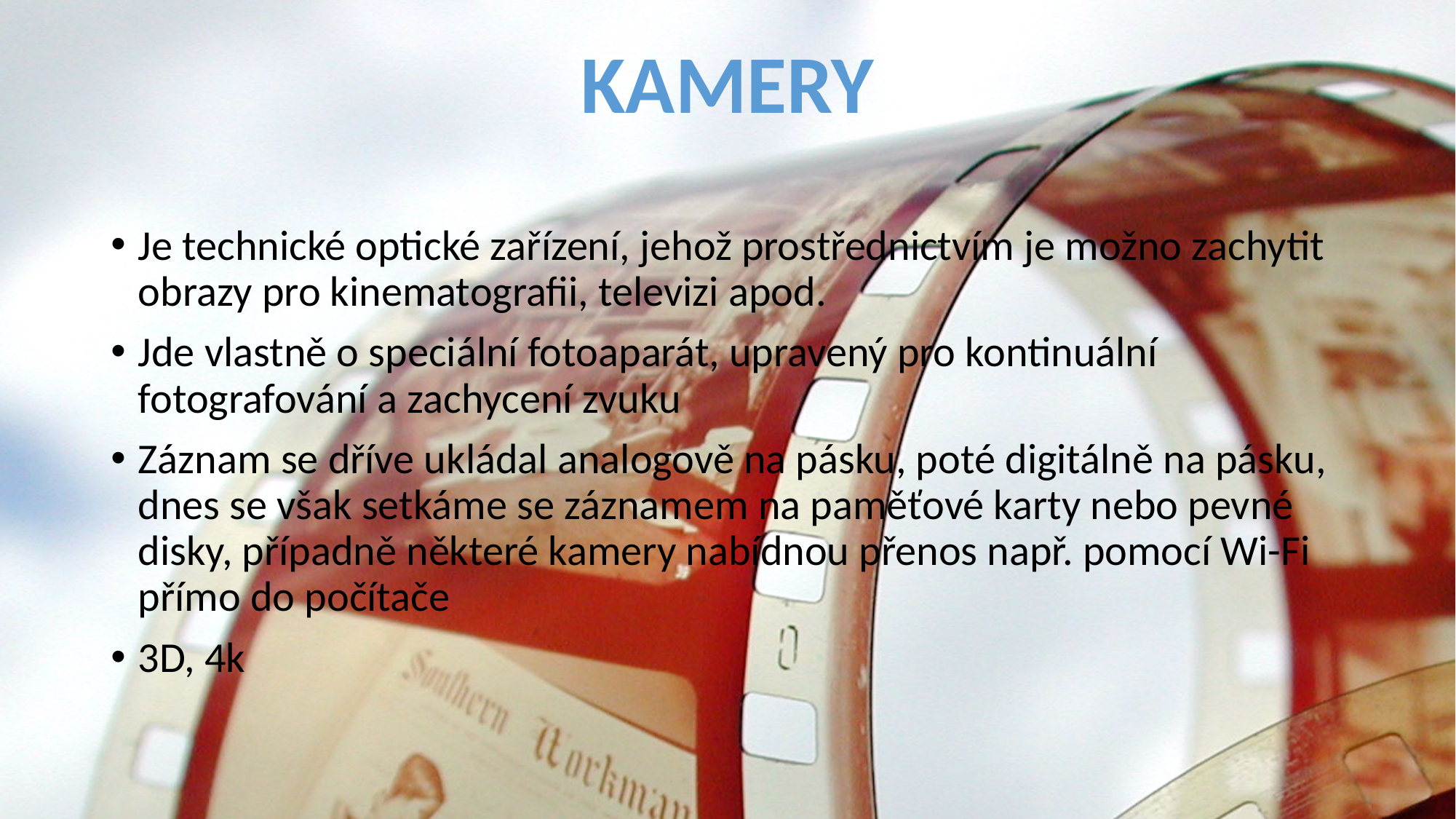

KAMERY
Je technické optické zařízení, jehož prostřednictvím je možno zachytit obrazy pro kinematografii, televizi apod.
Jde vlastně o speciální fotoaparát, upravený pro kontinuální fotografování a zachycení zvuku
Záznam se dříve ukládal analogově na pásku, poté digitálně na pásku, dnes se však setkáme se záznamem na paměťové karty nebo pevné disky, případně některé kamery nabídnou přenos např. pomocí Wi-Fi přímo do počítače
3D, 4k